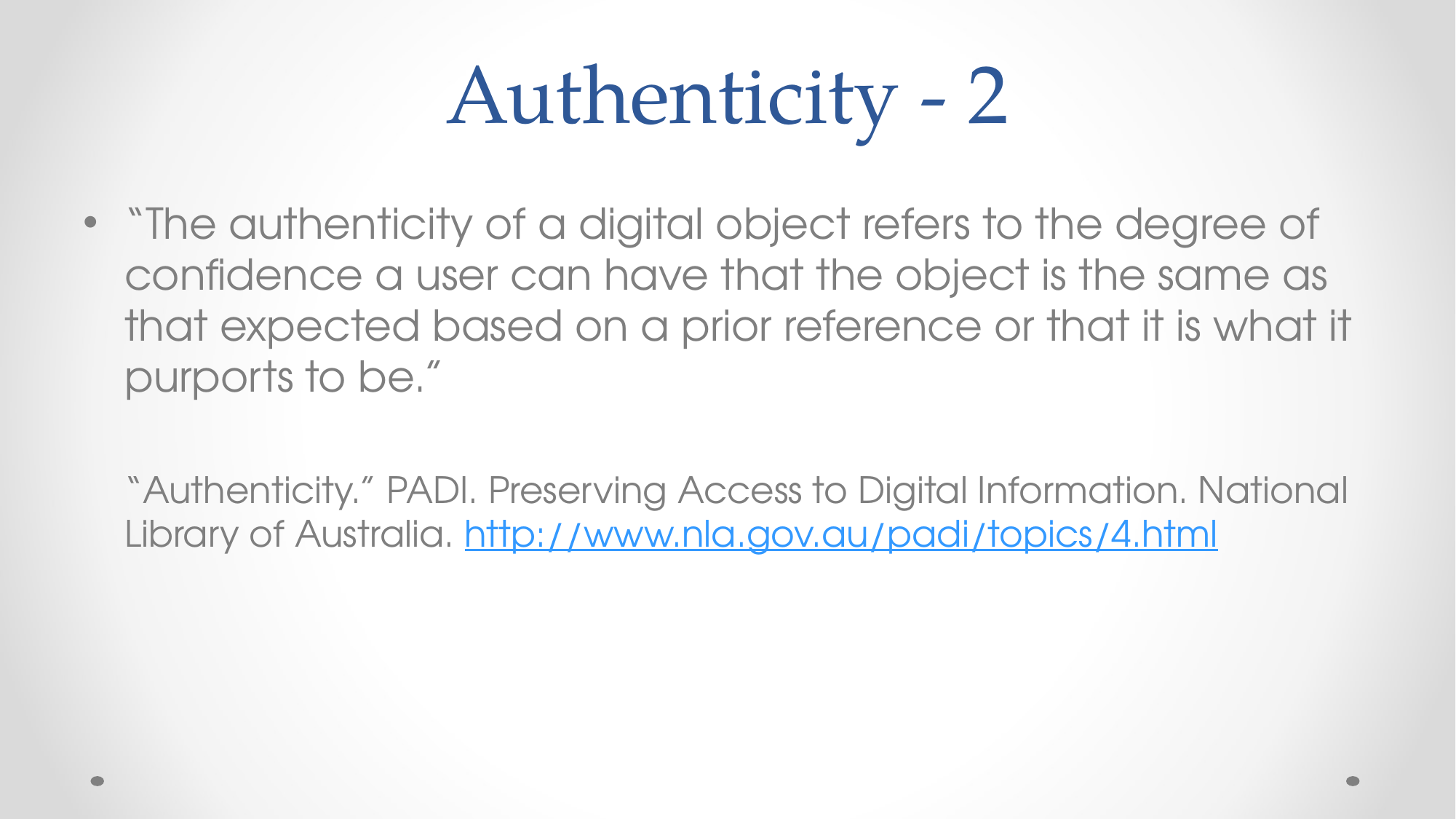

# Authenticity - 2
“The authenticity of a digital object refers to the degree of confidence a user can have that the object is the same as that expected based on a prior reference or that it is what it purports to be.”

	“Authenticity.” PADI. Preserving Access to Digital Information. National Library of Australia. http://www.nla.gov.au/padi/topics/4.html